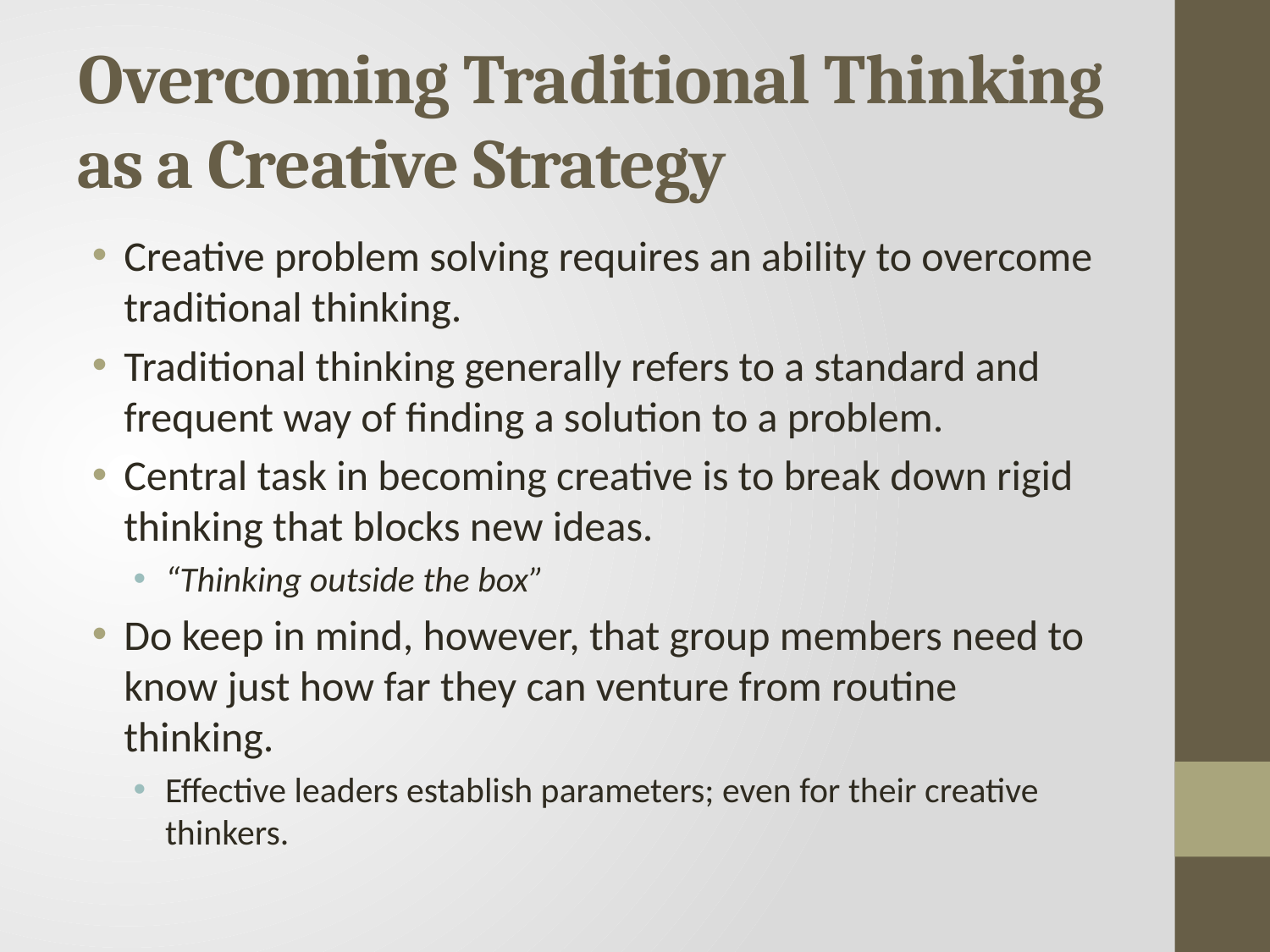

# Overcoming Traditional Thinking as a Creative Strategy
Creative problem solving requires an ability to overcome traditional thinking.
Traditional thinking generally refers to a standard and frequent way of finding a solution to a problem.
Central task in becoming creative is to break down rigid thinking that blocks new ideas.
“Thinking outside the box”
Do keep in mind, however, that group members need to know just how far they can venture from routine thinking.
Effective leaders establish parameters; even for their creative thinkers.